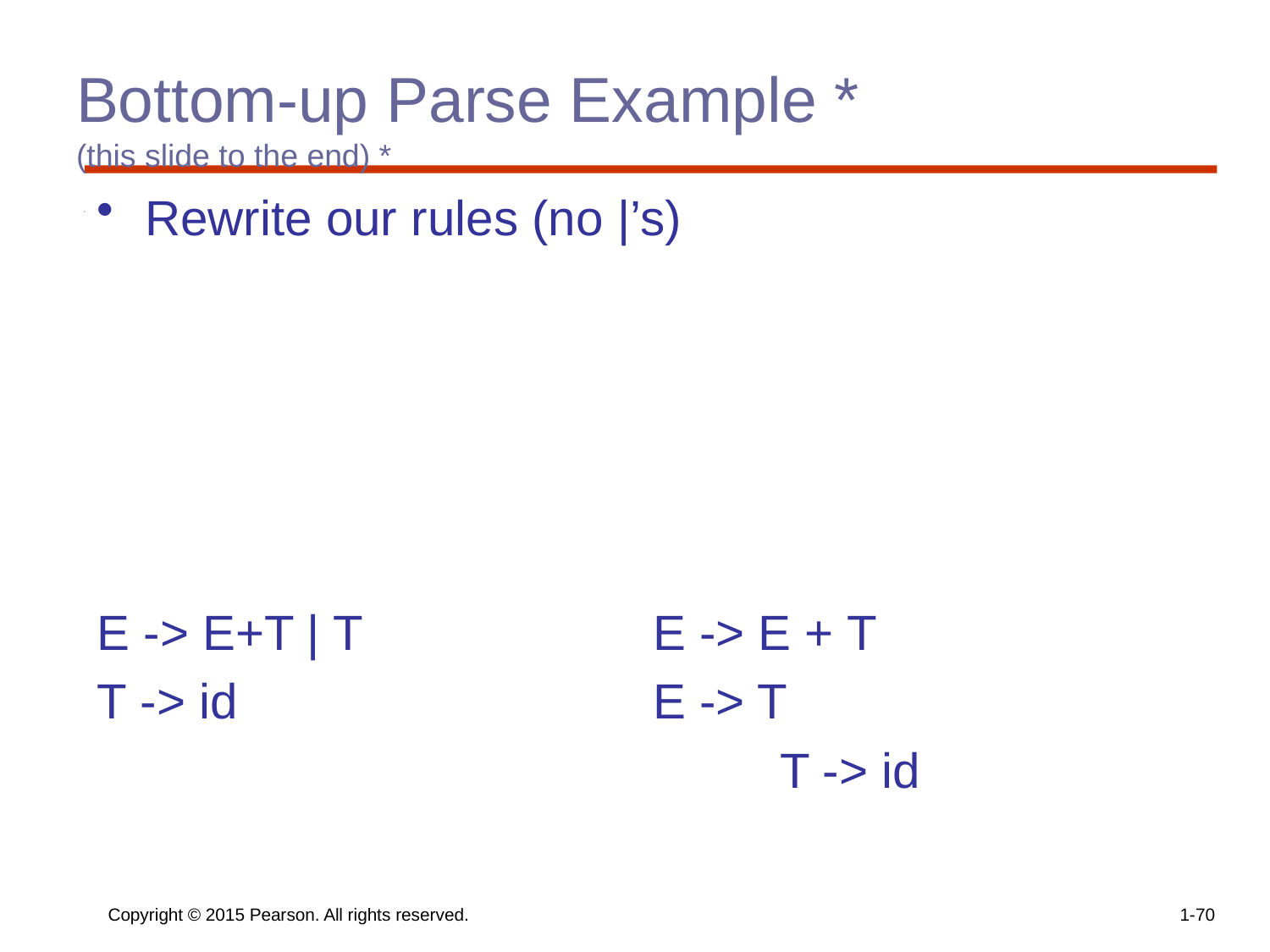

# Bottom-up Parse Example * (this slide to the end) *
Rewrite our rules (no |’s)

E -> E+T | T			E -> E + T
T -> id				E -> T
						T -> id
Copyright © 2015 Pearson. All rights reserved.
1-70